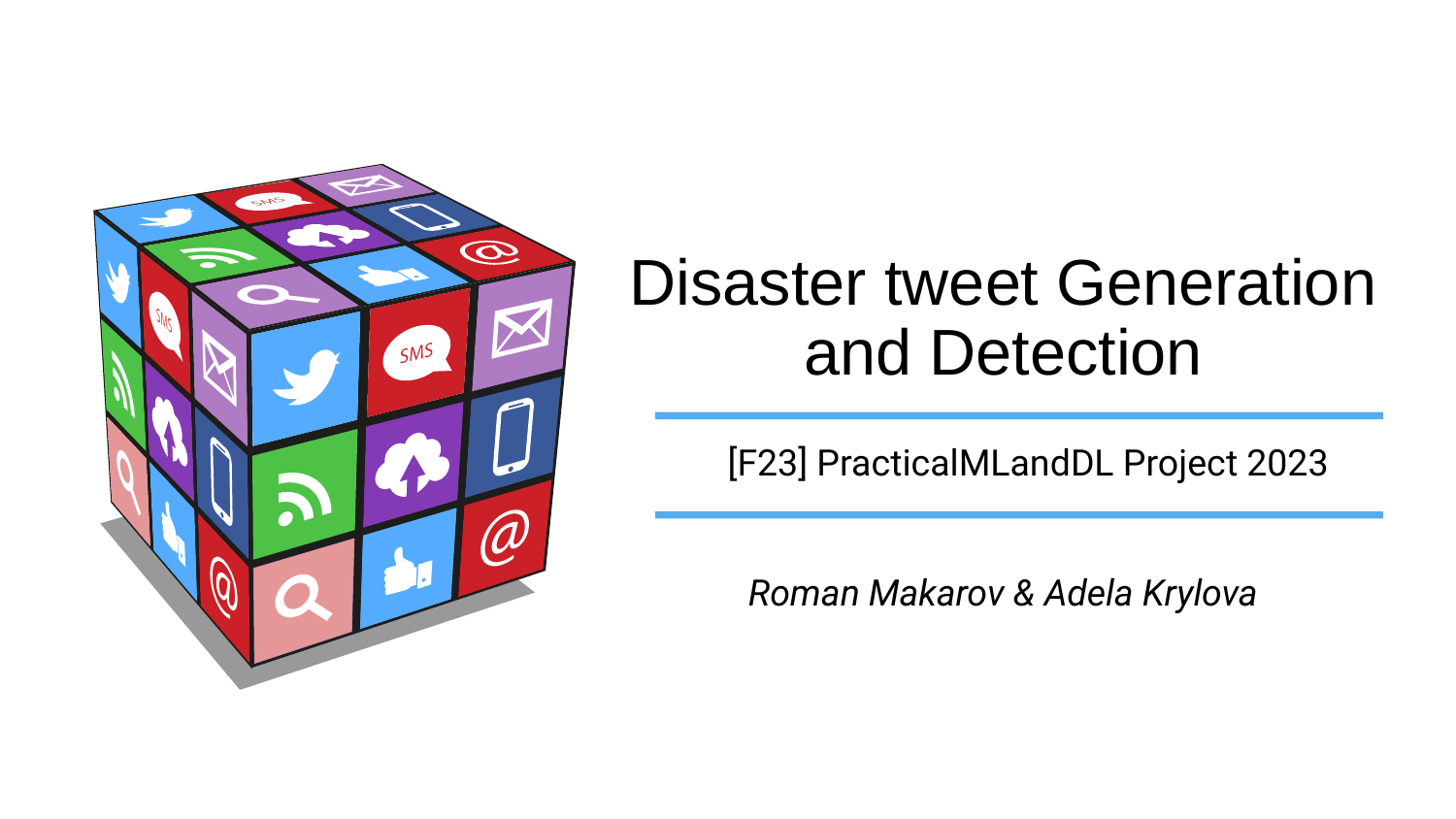

# Disaster tweet Generation and Detection

[F23] PracticalMLandDL Project 2023

Roman Makarov & Adela Krylova